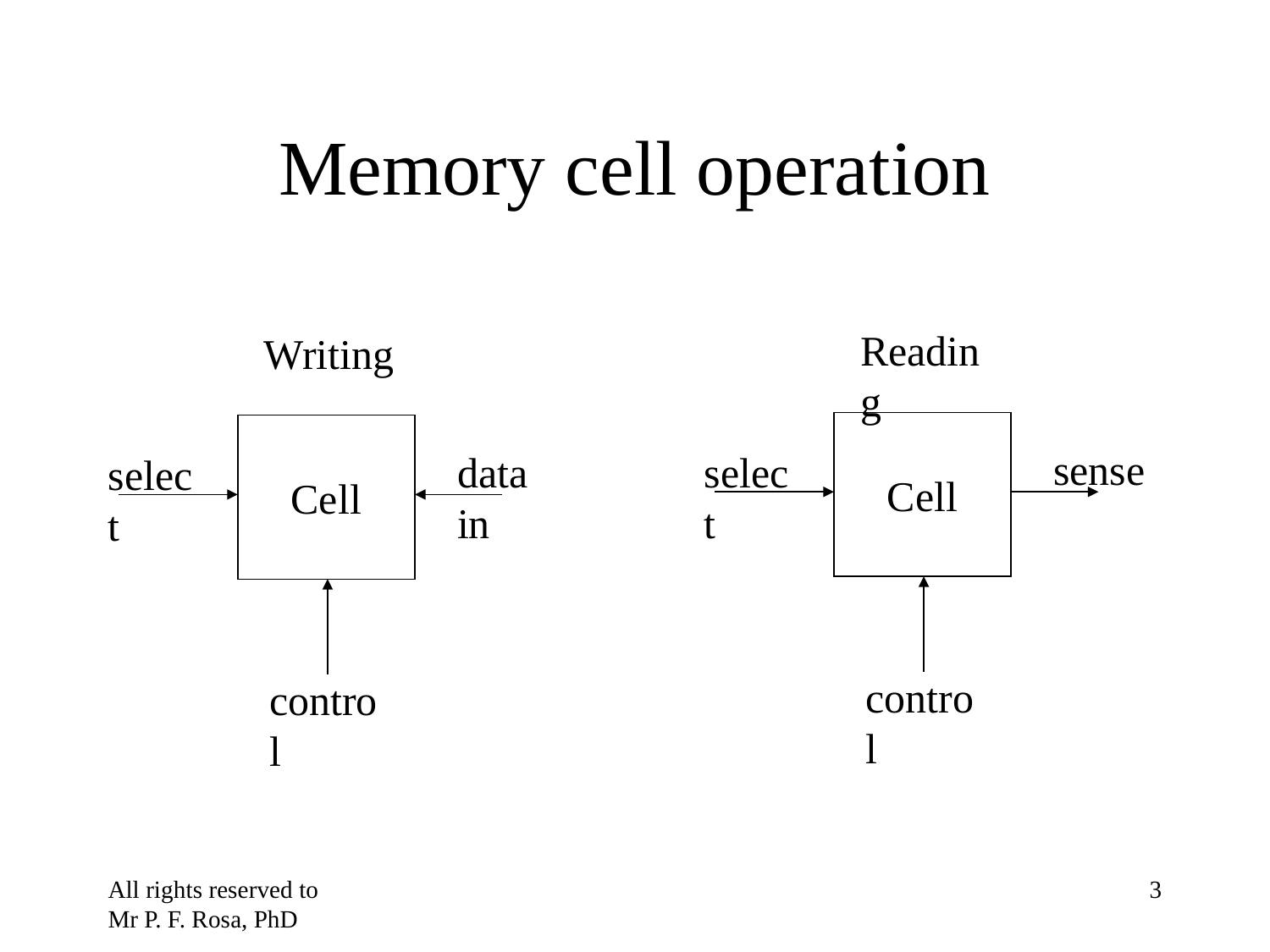

# Memory cell operation
Reading
Cell
sense
select
control
Writing
Cell
data in
select
control
All rights reserved to Mr P. F. Rosa, PhD
3